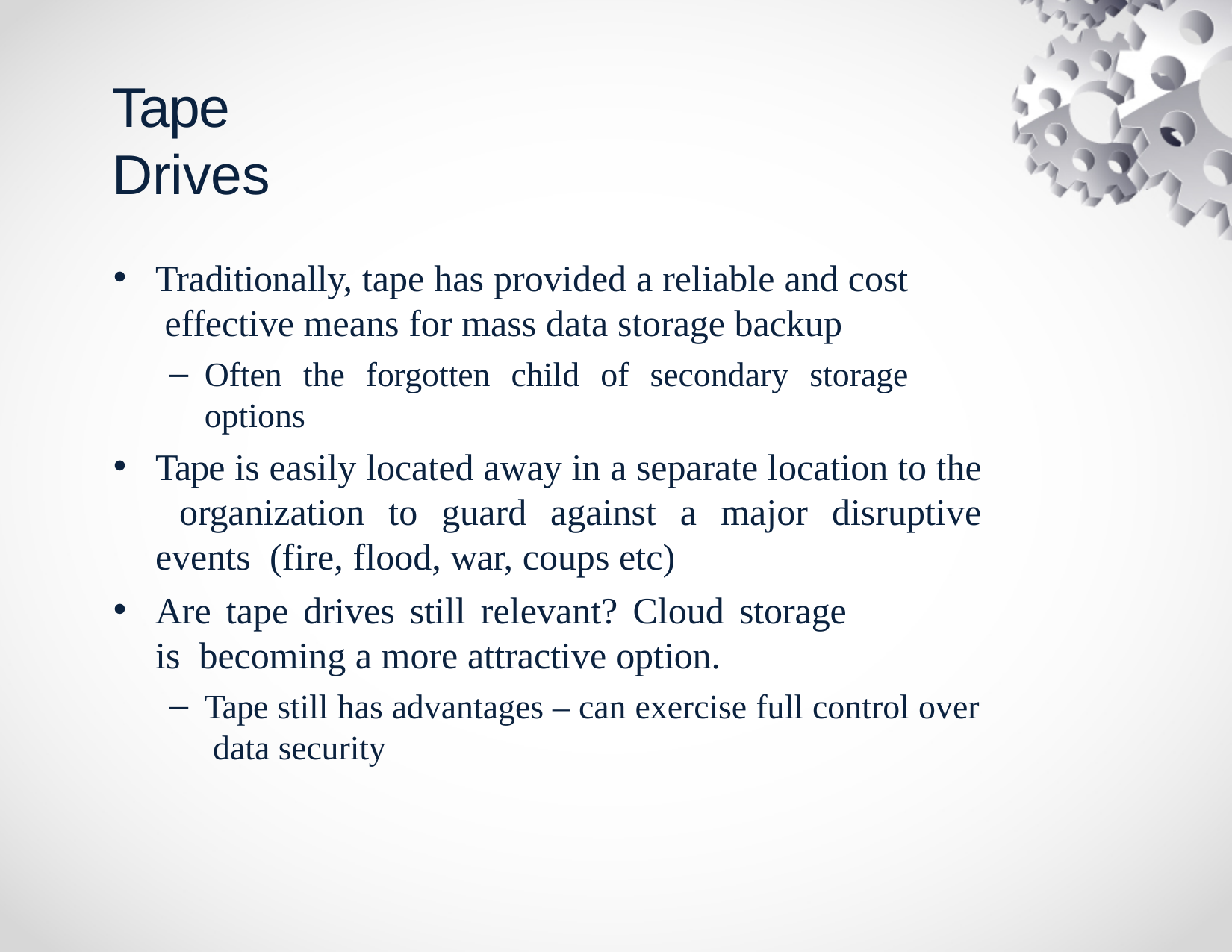

# Tape Drives
Traditionally, tape has provided a reliable and cost  effective means for mass data storage backup
Often the forgotten child of secondary storage options
Tape is easily located away in a separate location to the  organization to guard against a major disruptive events  (fire, flood, war, coups etc)
Are tape drives still relevant? Cloud storage is  becoming a more attractive option.
Tape still has advantages – can exercise full control over  data security